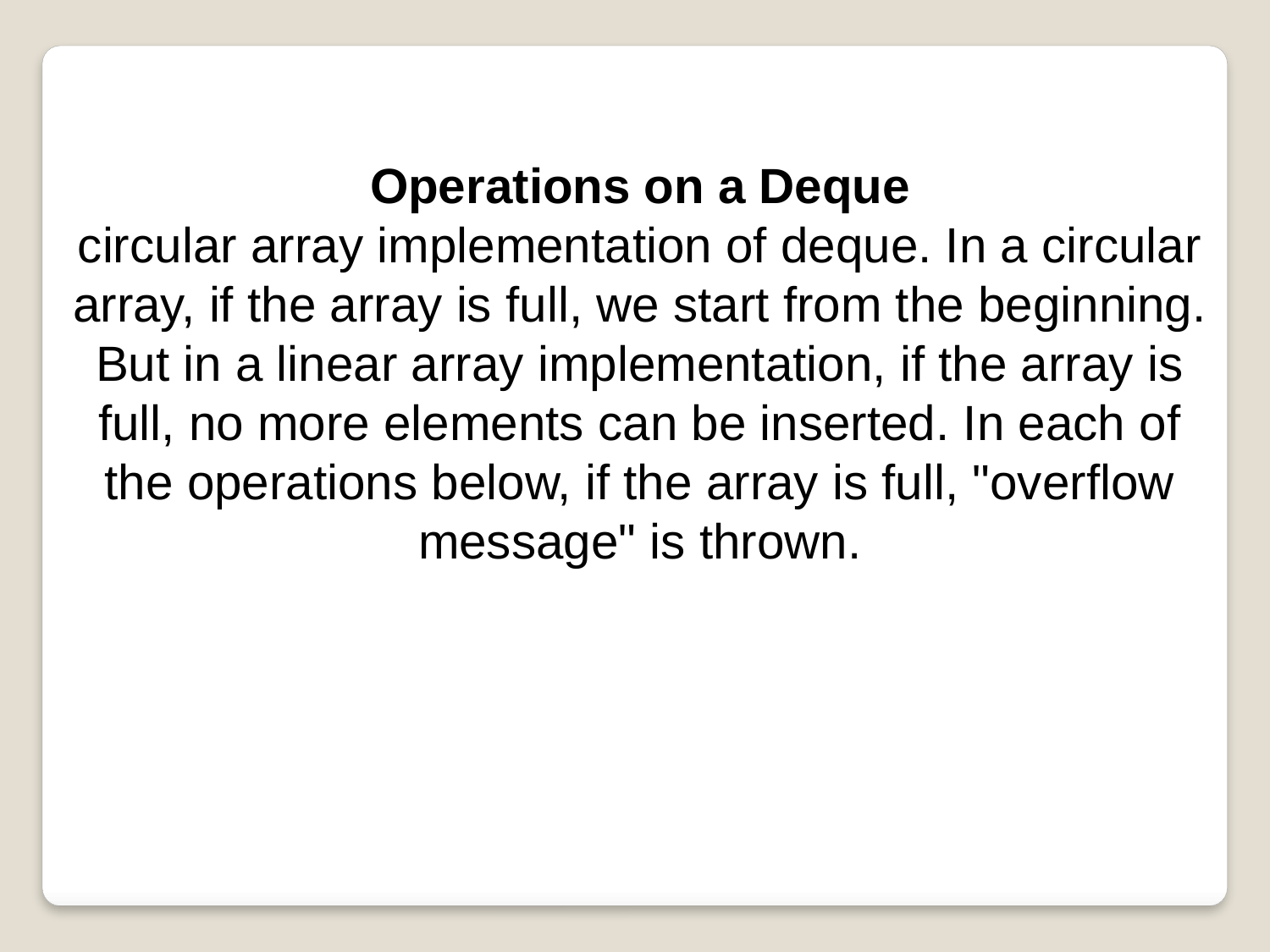

Operations on a Deque
circular array implementation of deque. In a circular array, if the array is full, we start from the beginning.
But in a linear array implementation, if the array is full, no more elements can be inserted. In each of the operations below, if the array is full, "overflow message" is thrown.